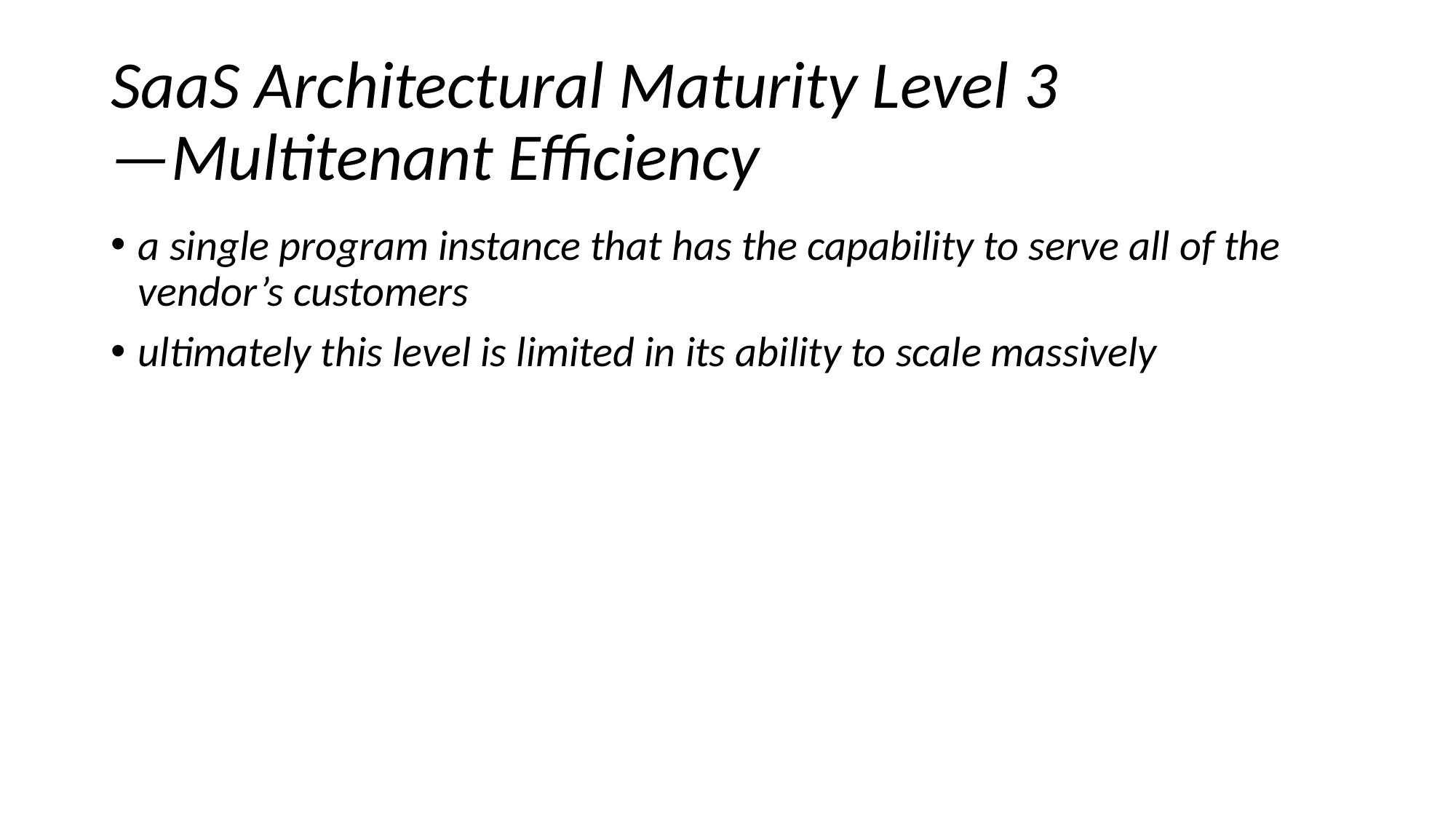

# SaaS Architectural Maturity Level 3 —Multitenant Efficiency
a single program instance that has the capability to serve all of the vendor’s customers
ultimately this level is limited in its ability to scale massively